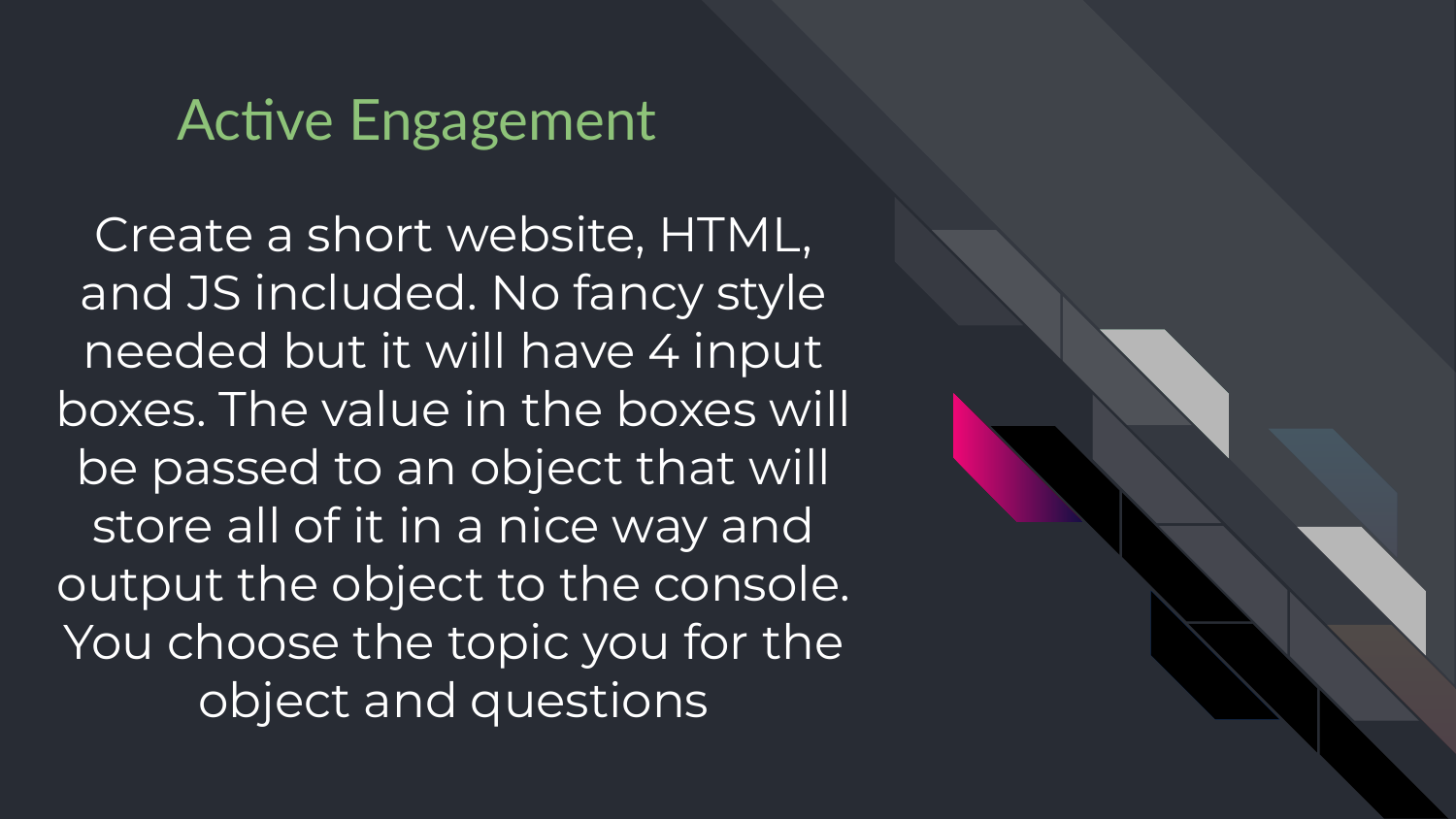

# Create a short website, HTML, and JS included. No fancy style needed but it will have 4 input boxes. The value in the boxes will be passed to an object that will store all of it in a nice way and output the object to the console. You choose the topic you for the object and questions